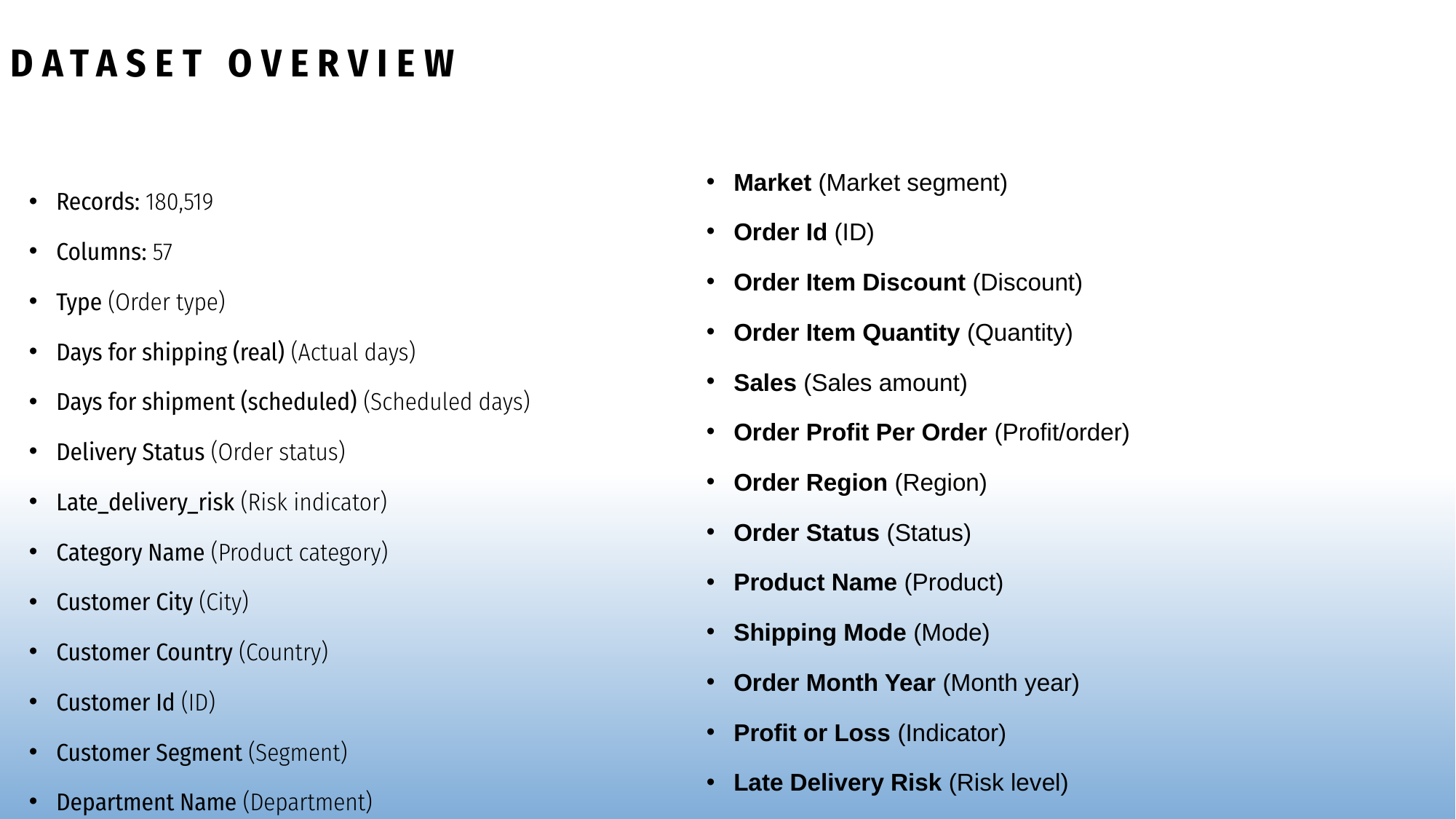

# DATASET OVERVIEW

Records: 180,519
Columns: 57
Type (Order type)
Days for shipping (real) (Actual days)
Days for shipment (scheduled) (Scheduled days)
Delivery Status (Order status)
Late_delivery_risk (Risk indicator)
Category Name (Product category)
Customer City (City)
Customer Country (Country)
Customer Id (ID)
Customer Segment (Segment)
Department Name (Department)

Market (Market segment)
Order Id (ID)
Order Item Discount (Discount)
Order Item Quantity (Quantity)
Sales (Sales amount)
Order Profit Per Order (Profit/order)
Order Region (Region)
Order Status (Status)
Product Name (Product)
Shipping Mode (Mode)
Order Month Year (Month year)
Profit or Loss (Indicator)
Late Delivery Risk (Risk level)